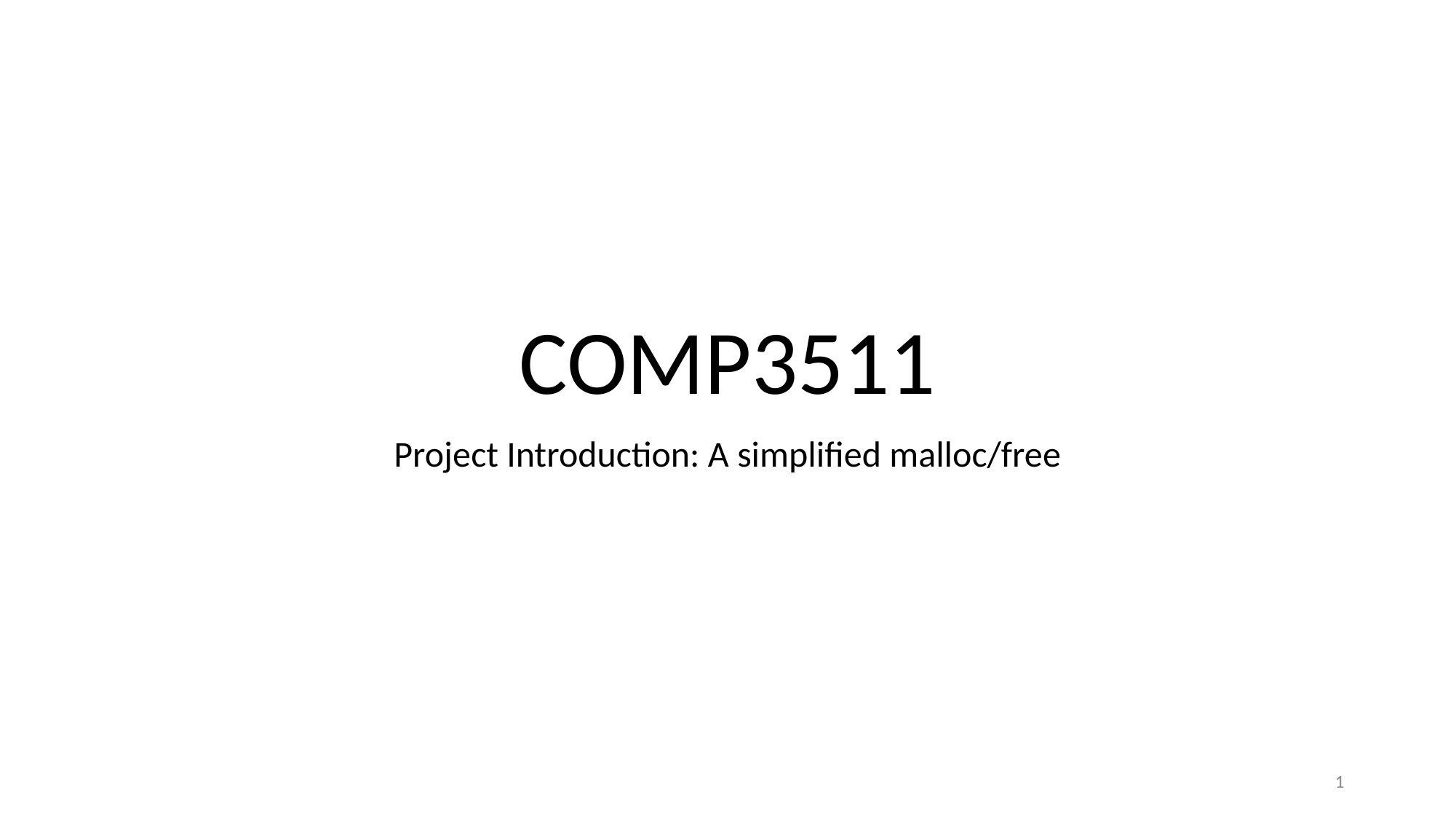

# COMP3511
Project Introduction: A simplified malloc/free
1